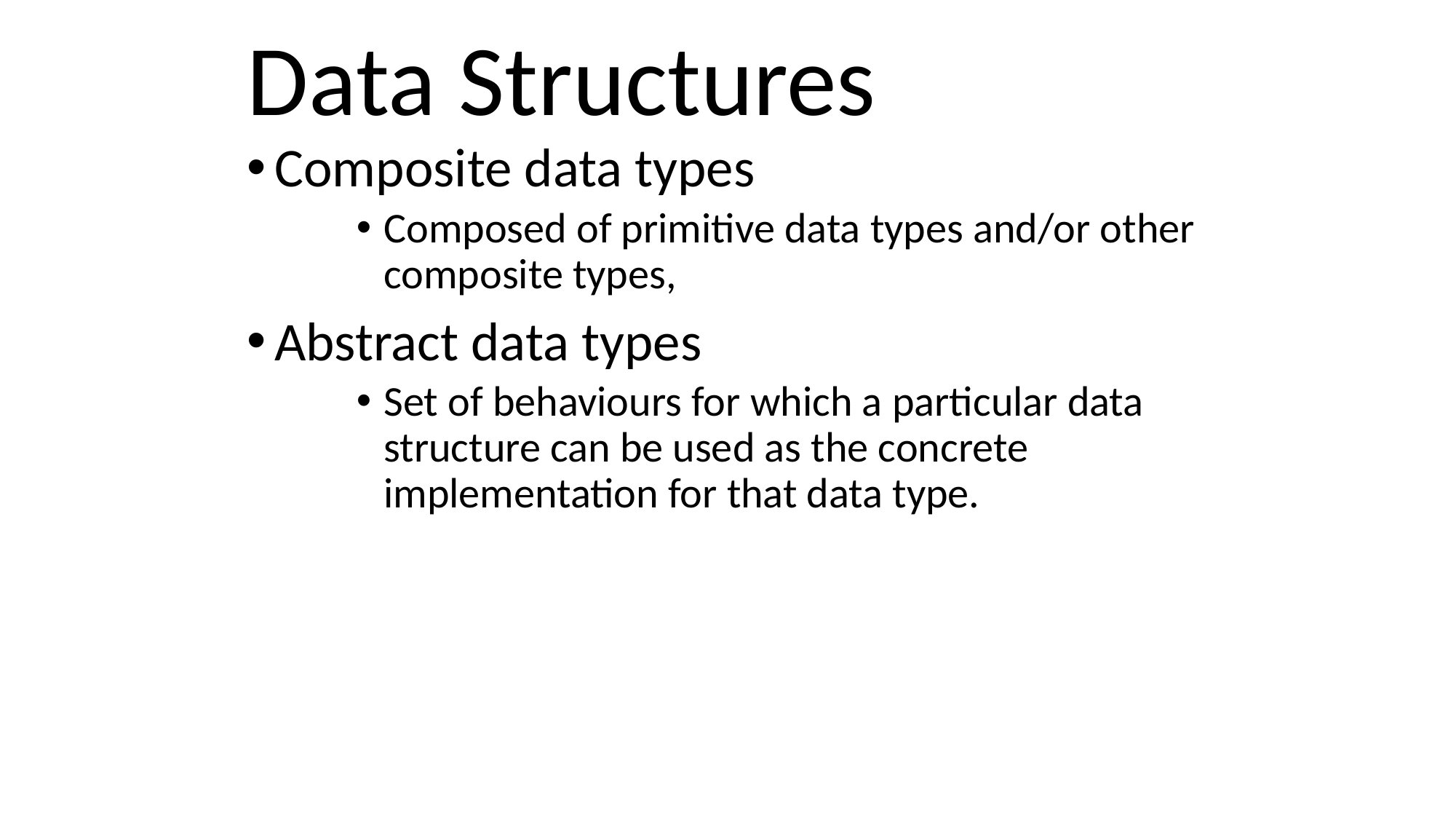

# Data Structures
Composite data types
Composed of primitive data types and/or other composite types,
Abstract data types
Set of behaviours for which a particular data structure can be used as the concrete implementation for that data type.